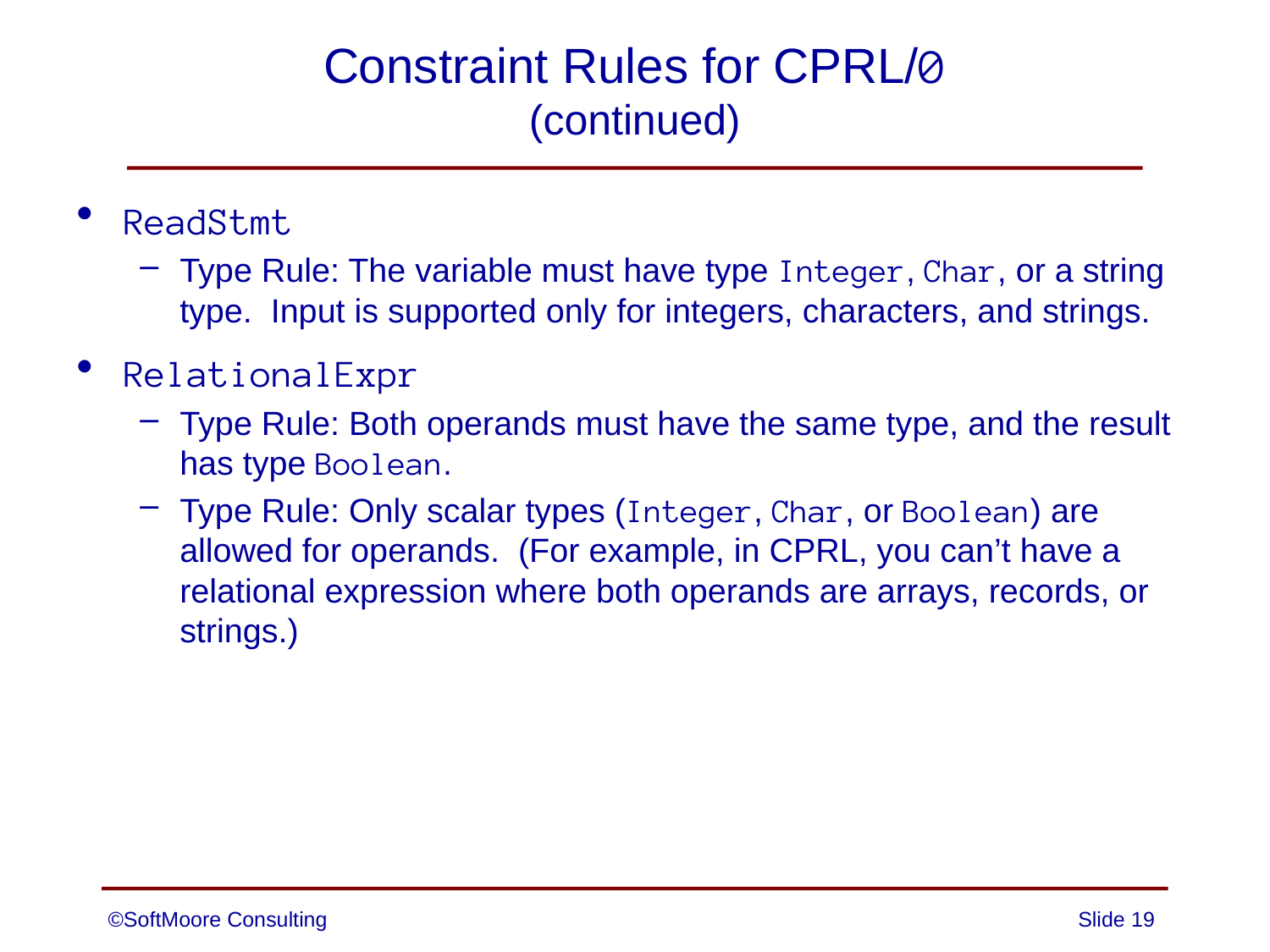

# Constraint Rules for CPRL/0 (continued)
ReadStmt
Type Rule: The variable must have type Integer, Char, or a string type.  Input is supported only for integers, characters, and strings.
RelationalExpr
Type Rule: Both operands must have the same type, and the result has type Boolean.
Type Rule: Only scalar types (Integer, Char, or Boolean) are allowed for operands.  (For example, in CPRL, you can’t have a relational expression where both operands are arrays, records, or strings.)
©SoftMoore Consulting
Slide 19